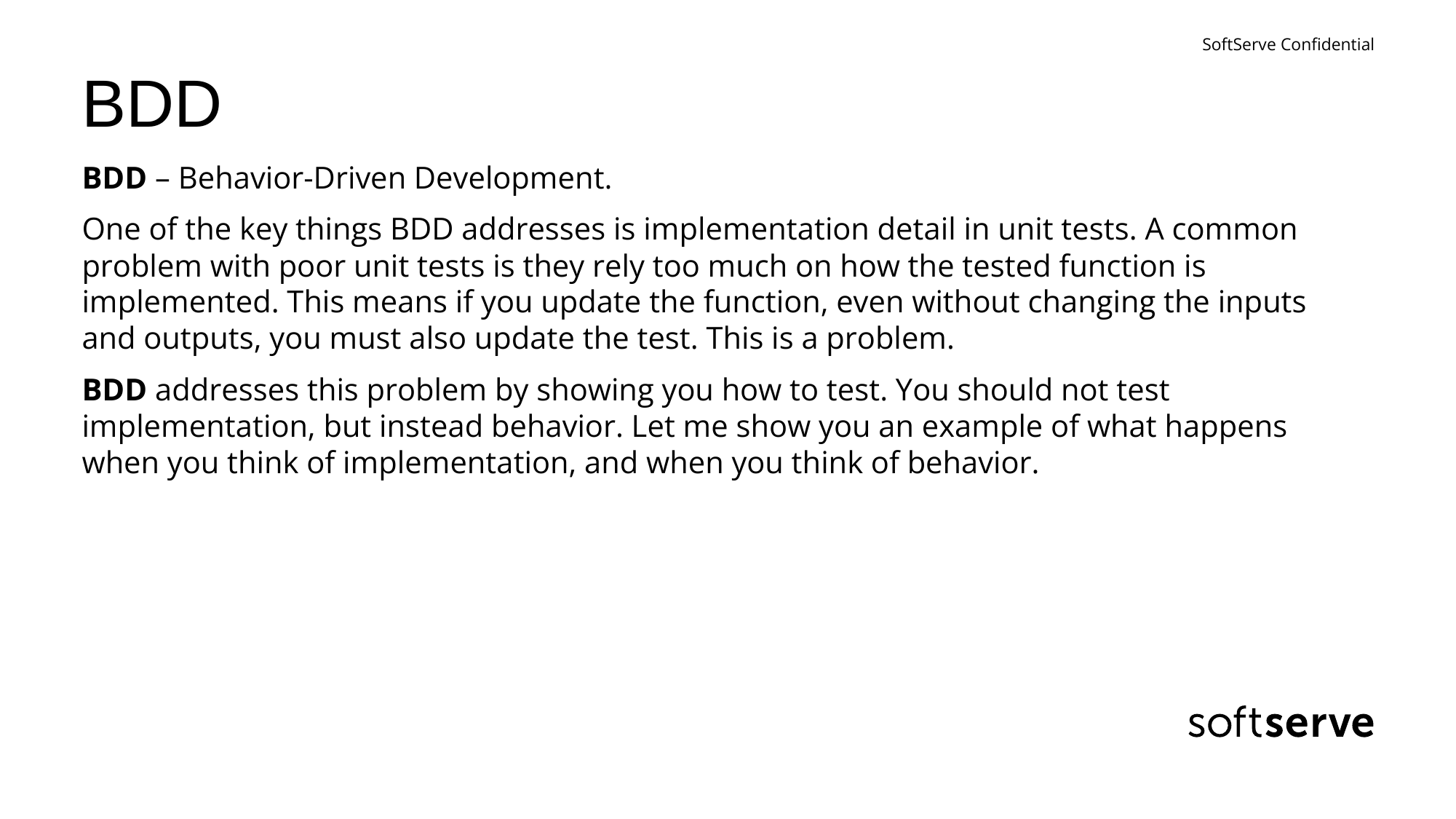

# BDD
BDD – Behavior-Driven Development.
One of the key things BDD addresses is implementation detail in unit tests. A common problem with poor unit tests is they rely too much on how the tested function is implemented. This means if you update the function, even without changing the inputs and outputs, you must also update the test. This is a problem.
BDD addresses this problem by showing you how to test. You should not test implementation, but instead behavior. Let me show you an example of what happens when you think of implementation, and when you think of behavior.